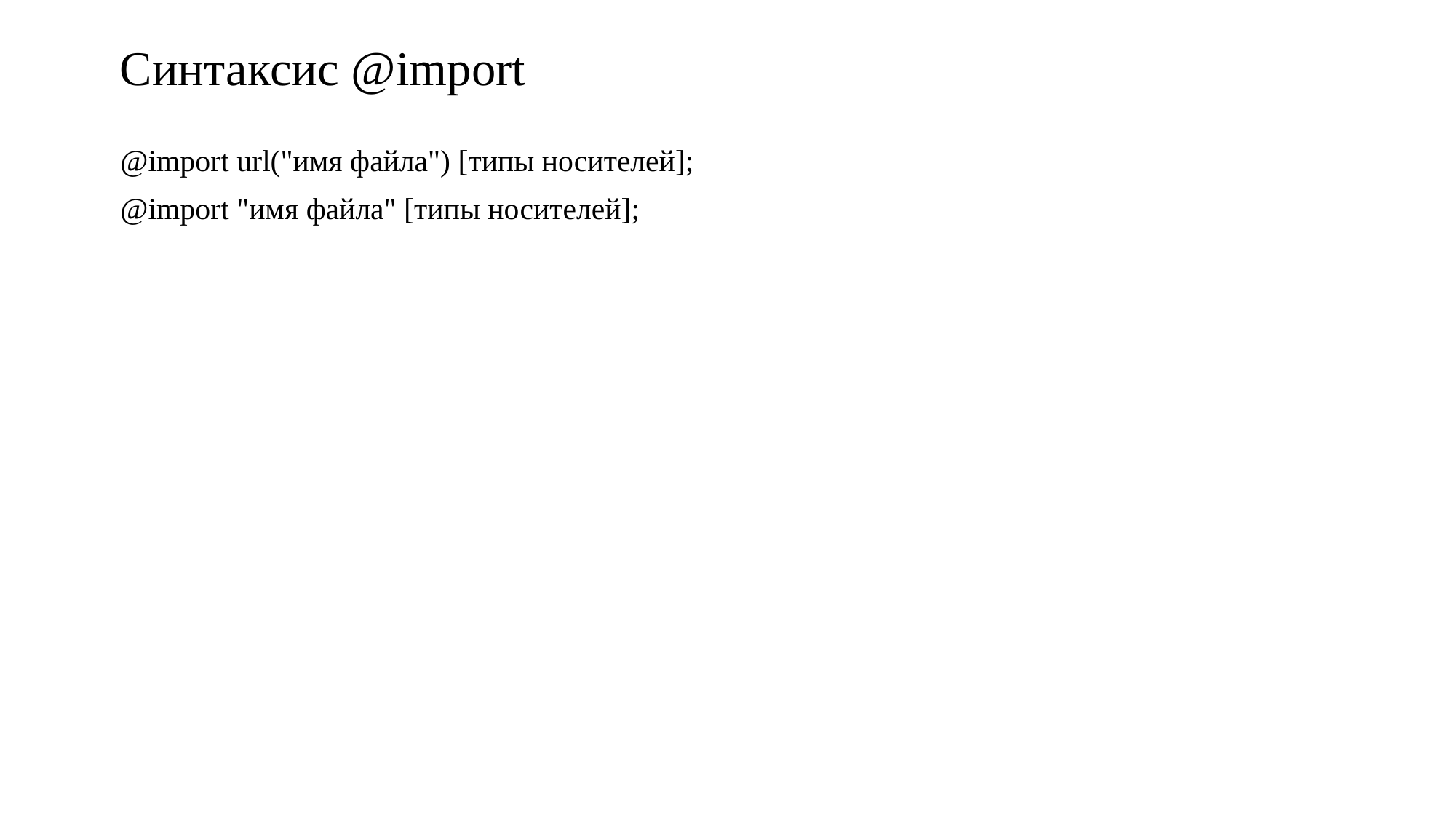

# Синтаксис @import
@import url("имя файла") [типы носителей];
@import "имя файла" [типы носителей];